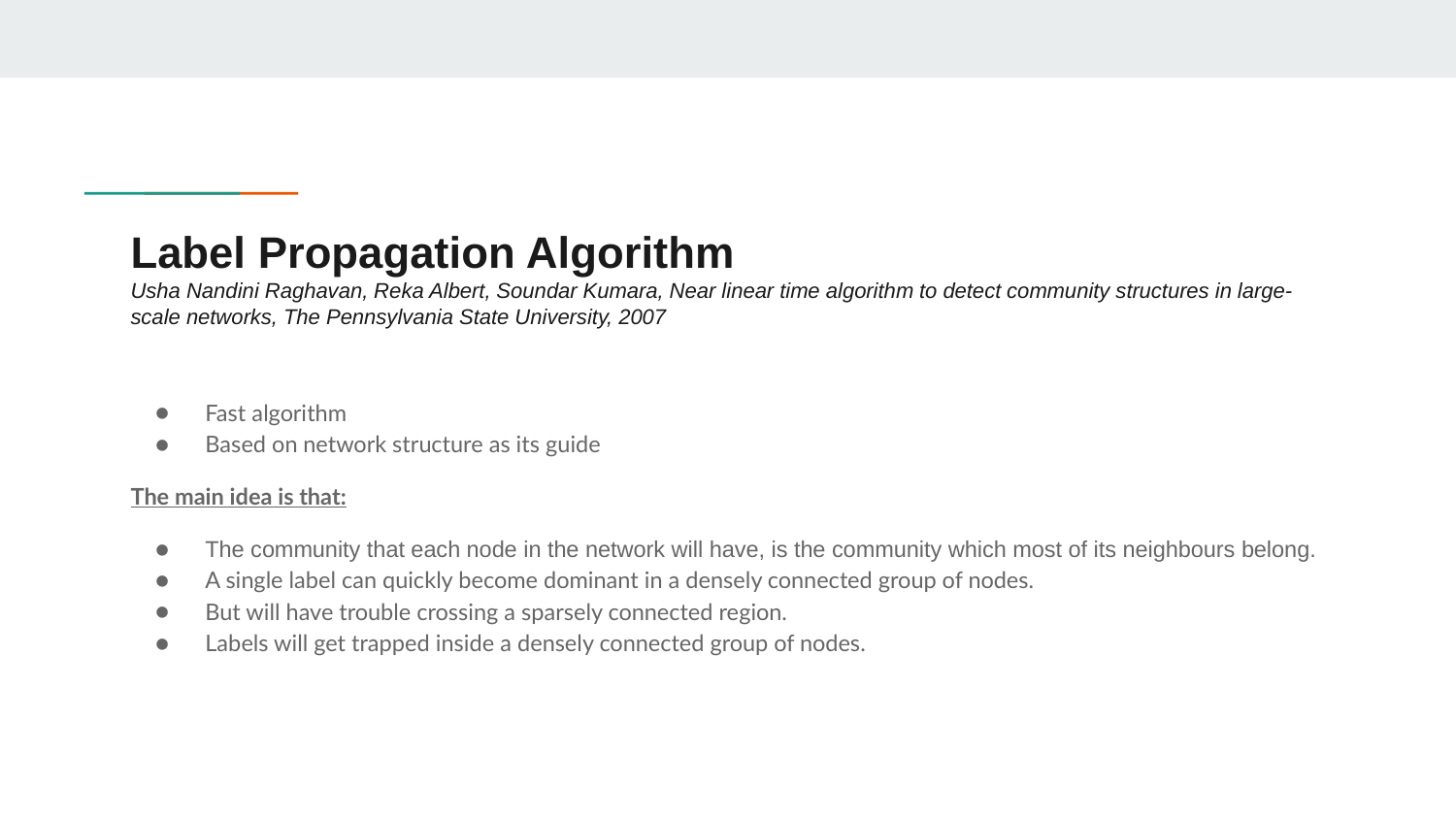

# Label Propagation Algorithm
Usha Nandini Raghavan, Reka Albert, Soundar Kumara, Near linear time algorithm to detect community structures in large-scale networks, The Pennsylvania State University, 2007
Fast algorithm
Based on network structure as its guide
The main idea is that:
The community that each node in the network will have, is the community which most of its neighbours belong.
A single label can quickly become dominant in a densely connected group of nodes.
But will have trouble crossing a sparsely connected region.
Labels will get trapped inside a densely connected group of nodes.